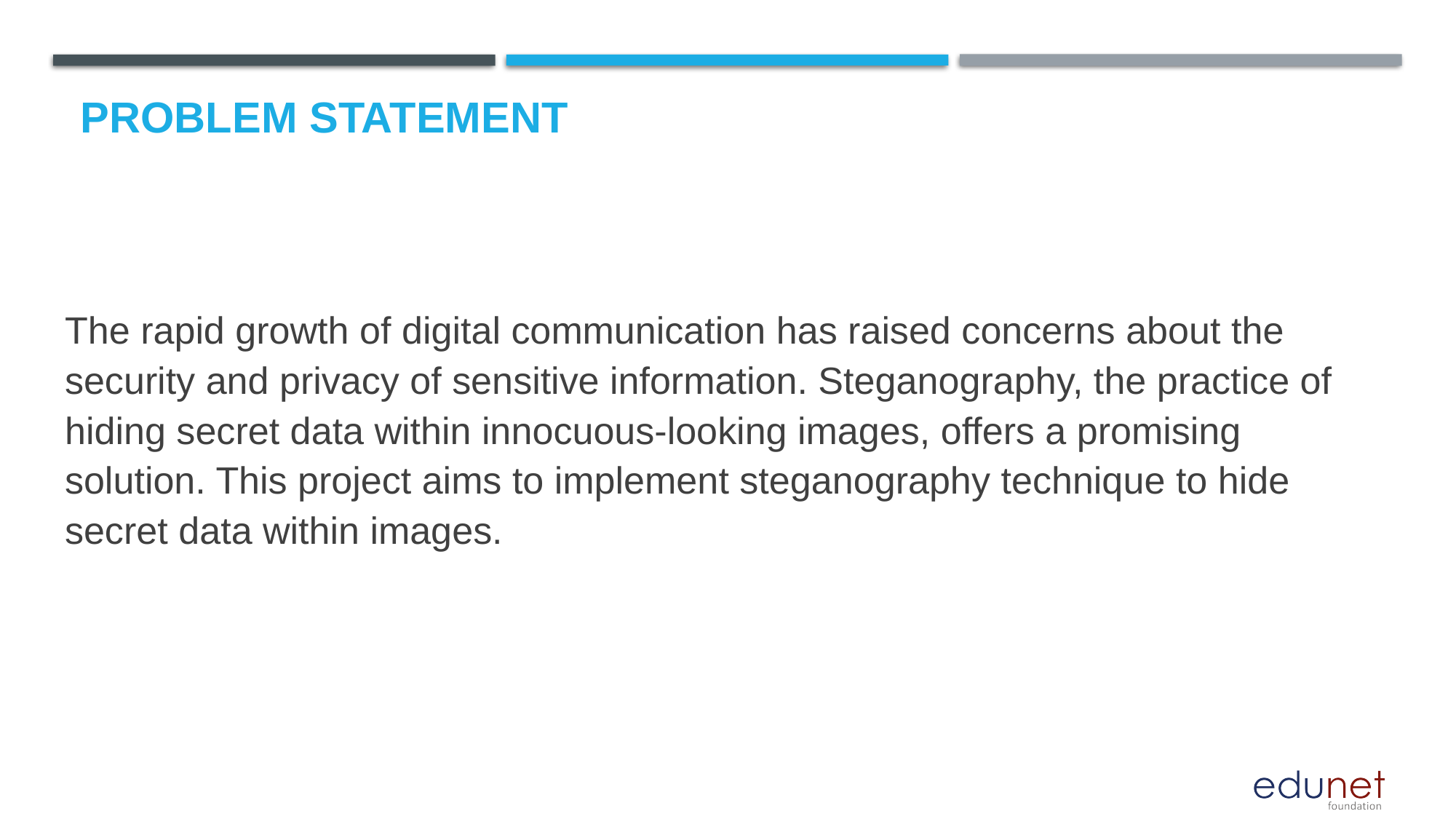

# Problem Statement
The rapid growth of digital communication has raised concerns about the security and privacy of sensitive information. Steganography, the practice of hiding secret data within innocuous-looking images, offers a promising solution. This project aims to implement steganography technique to hide secret data within images.